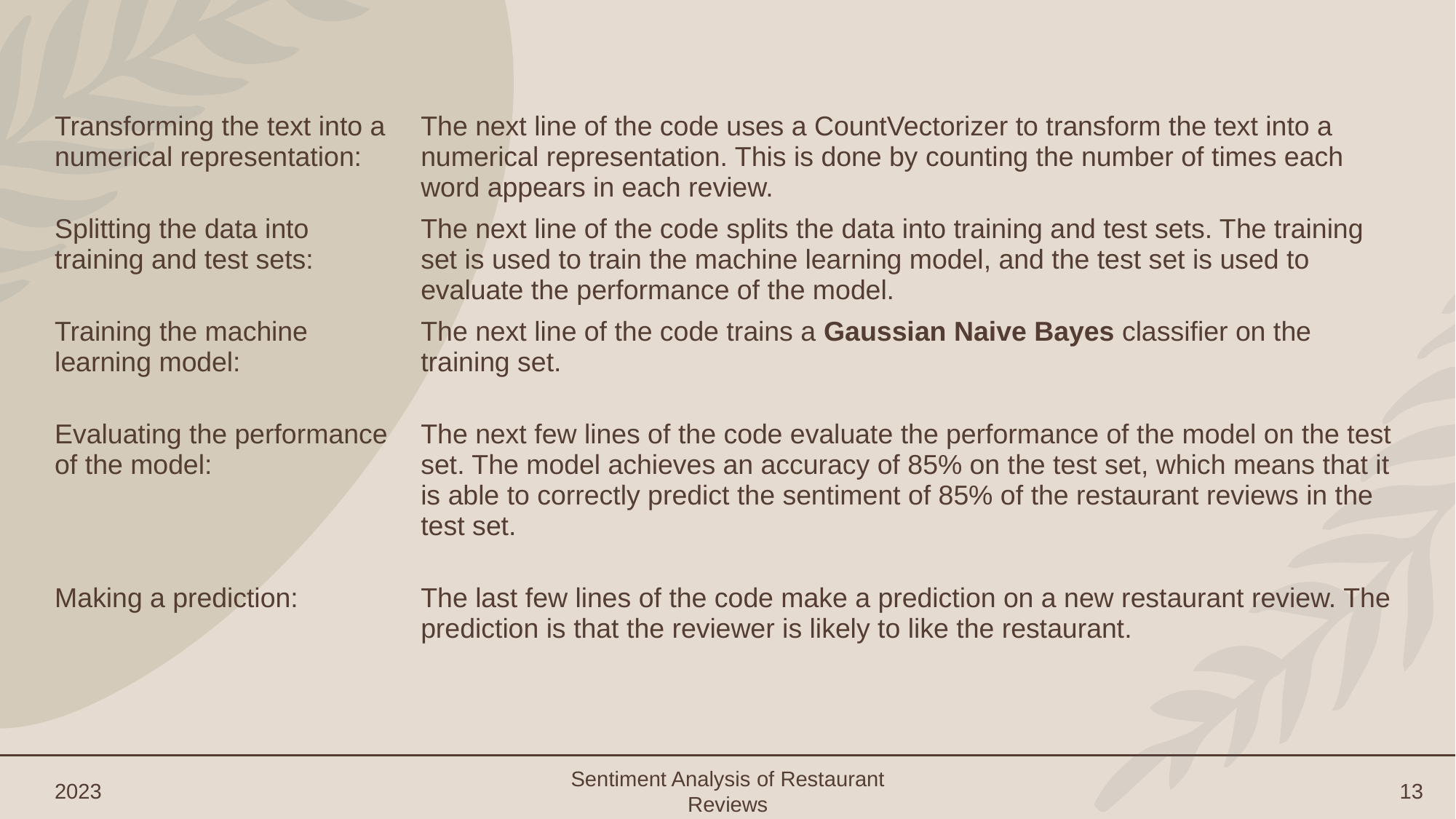

| Transforming the text into a numerical representation: | The next line of the code uses a CountVectorizer to transform the text into a numerical representation. This is done by counting the number of times each word appears in each review. |
| --- | --- |
| Splitting the data into training and test sets: | The next line of the code splits the data into training and test sets. The training set is used to train the machine learning model, and the test set is used to evaluate the performance of the model. |
| Training the machine learning model: | The next line of the code trains a Gaussian Naive Bayes classifier on the training set. |
| Evaluating the performance of the model: | The next few lines of the code evaluate the performance of the model on the test set. The model achieves an accuracy of 85% on the test set, which means that it is able to correctly predict the sentiment of 85% of the restaurant reviews in the test set. |
| Making a prediction: | The last few lines of the code make a prediction on a new restaurant review. The prediction is that the reviewer is likely to like the restaurant. |
2023
Sentiment Analysis of Restaurant Reviews
13